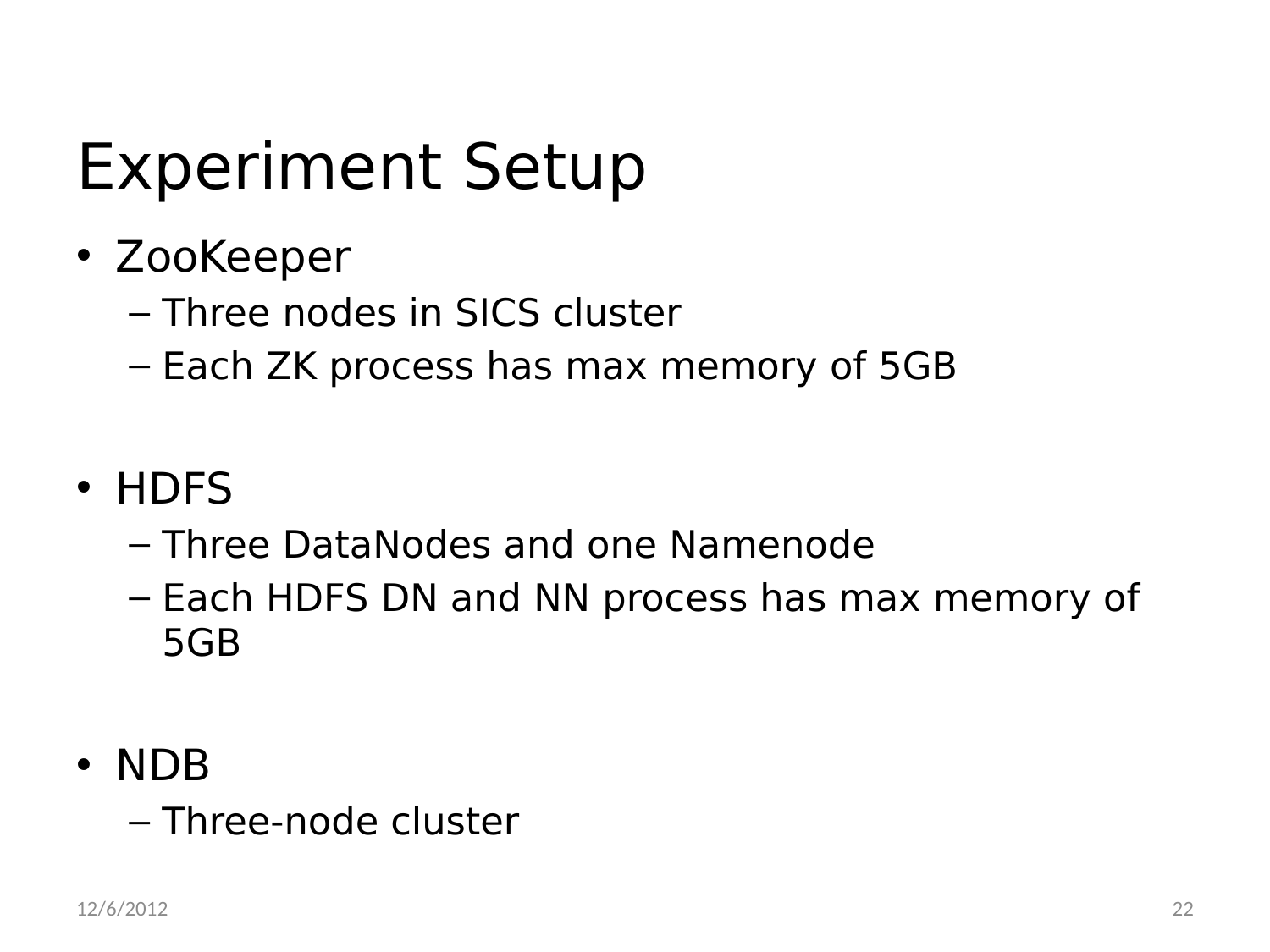

# Experiment Setup
ZooKeeper
Three nodes in SICS cluster
Each ZK process has max memory of 5GB

HDFS
Three DataNodes and one Namenode
Each HDFS DN and NN process has max memory of 5GB

NDB
Three-node cluster
12/6/2012
22